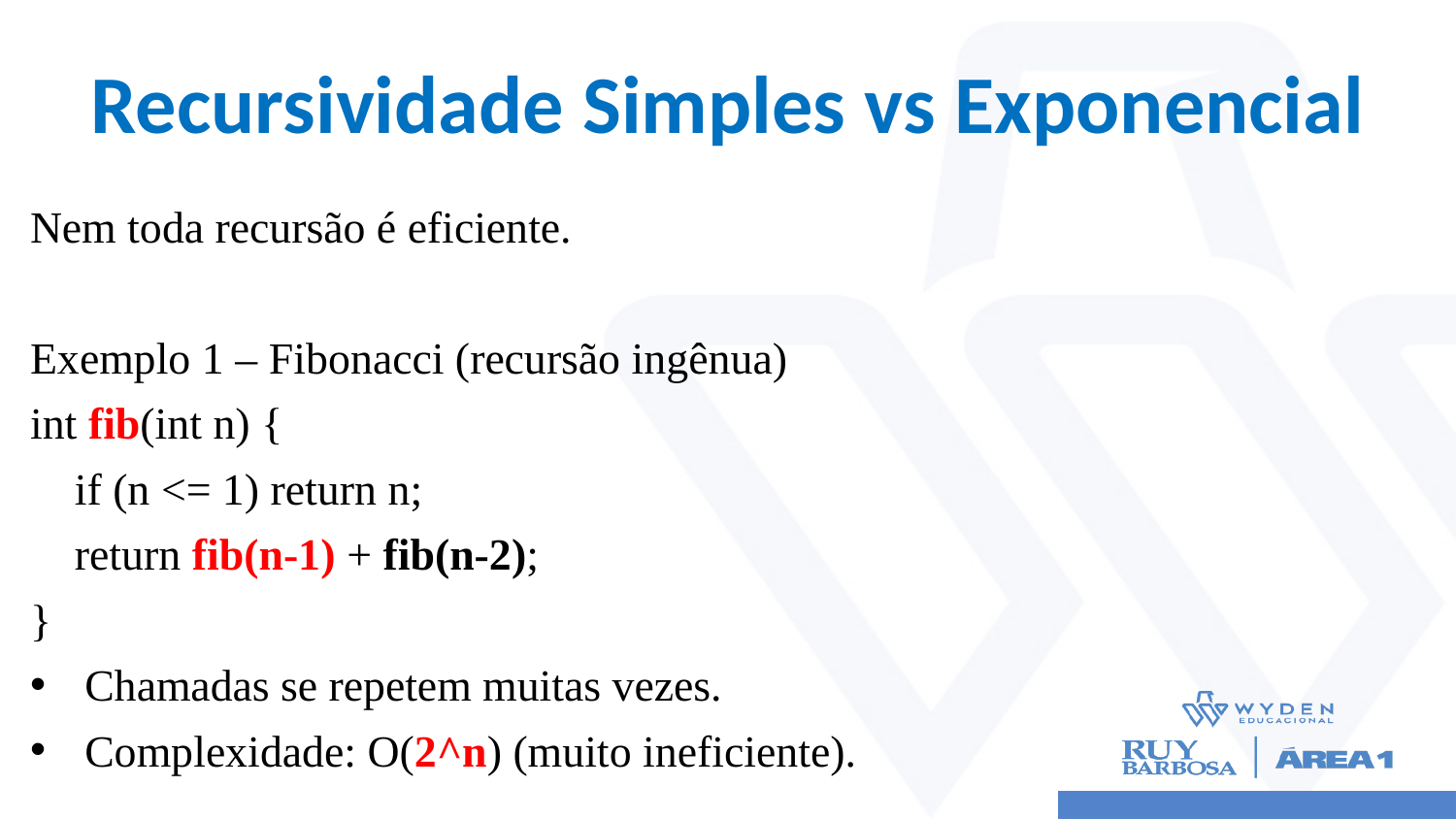

# Recursividade Simples vs Exponencial
Nem toda recursão é eficiente.

Exemplo 1 – Fibonacci (recursão ingênua)
int fib(int n) {
    if (n <= 1) return n;
    return fib(n-1) + fib(n-2);
}
Chamadas se repetem muitas vezes.
Complexidade: O(2^n) (muito ineficiente).